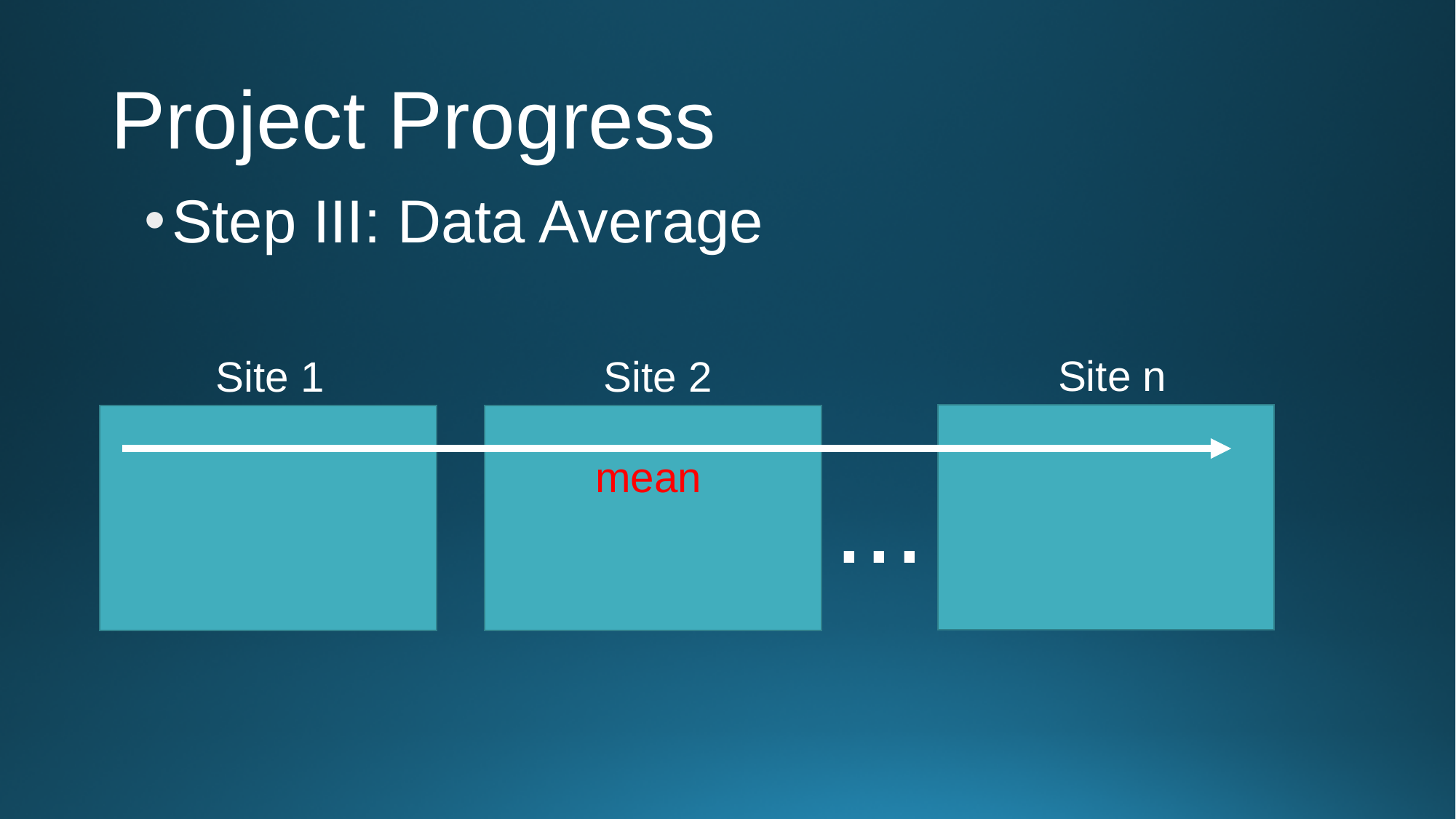

# Project Progress
Step III: Data Average

Site n
Site 1
Site 2

mean
...